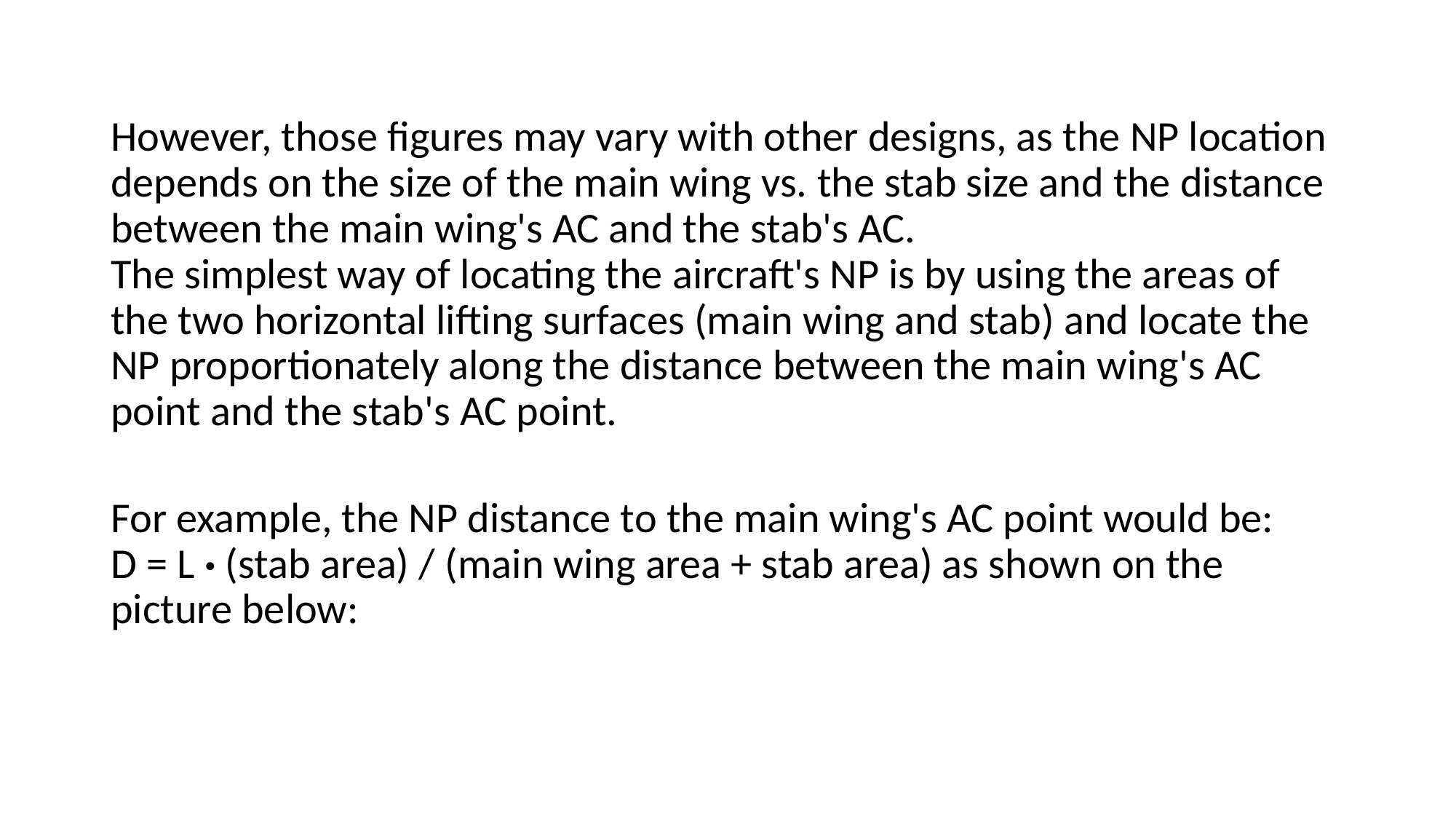

However, those figures may vary with other designs, as the NP location depends on the size of the main wing vs. the stab size and the distance between the main wing's AC and the stab's AC.
The simplest way of locating the aircraft's NP is by using the areas of the two horizontal lifting surfaces (main wing and stab) and locate the NP proportionately along the distance between the main wing's AC point and the stab's AC point.
For example, the NP distance to the main wing's AC point would be:
D = L · (stab area) / (main wing area + stab area) as shown on the picture below: